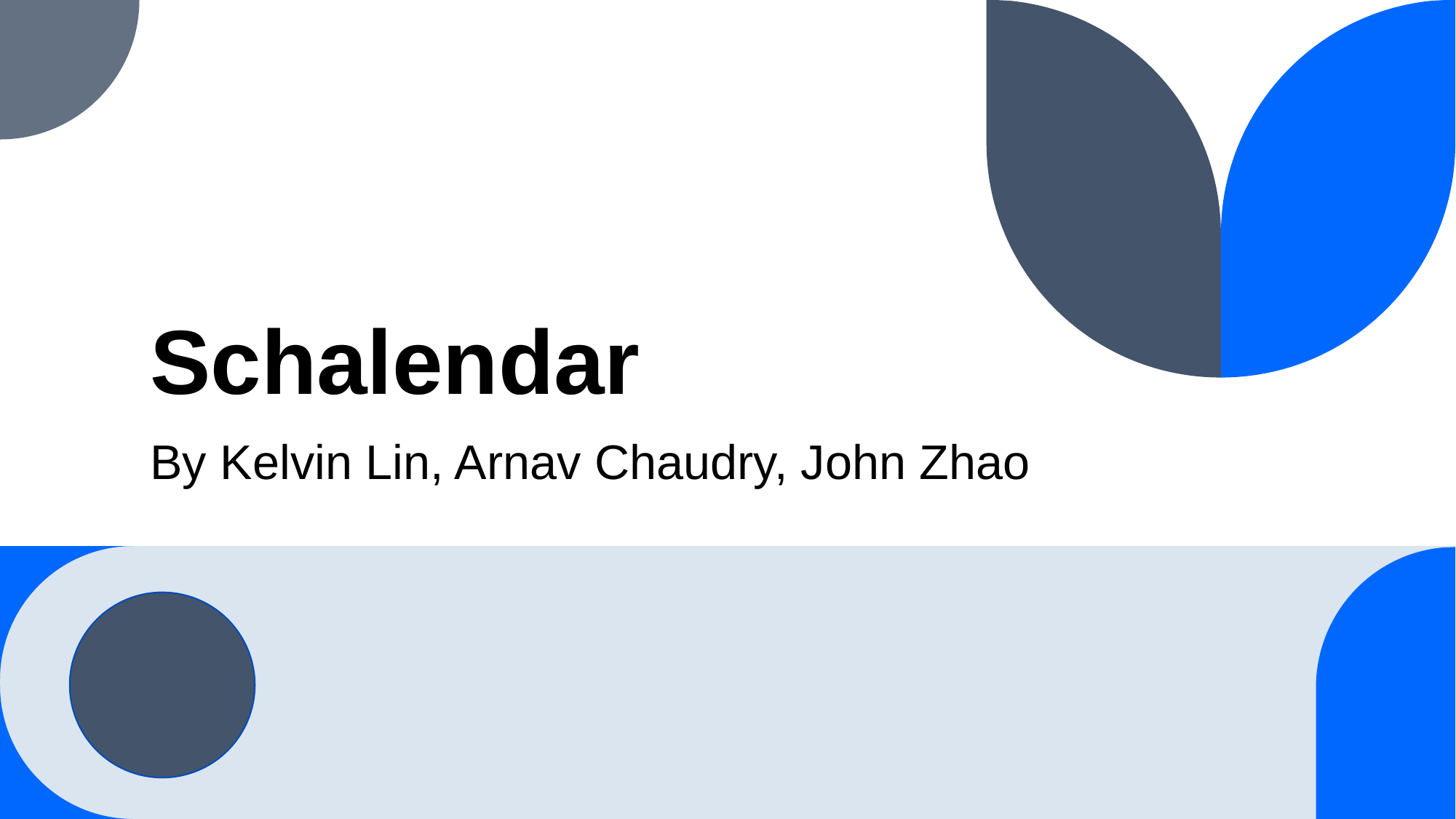

# Schalendar
By Kelvin Lin, Arnav Chaudry, John Zhao